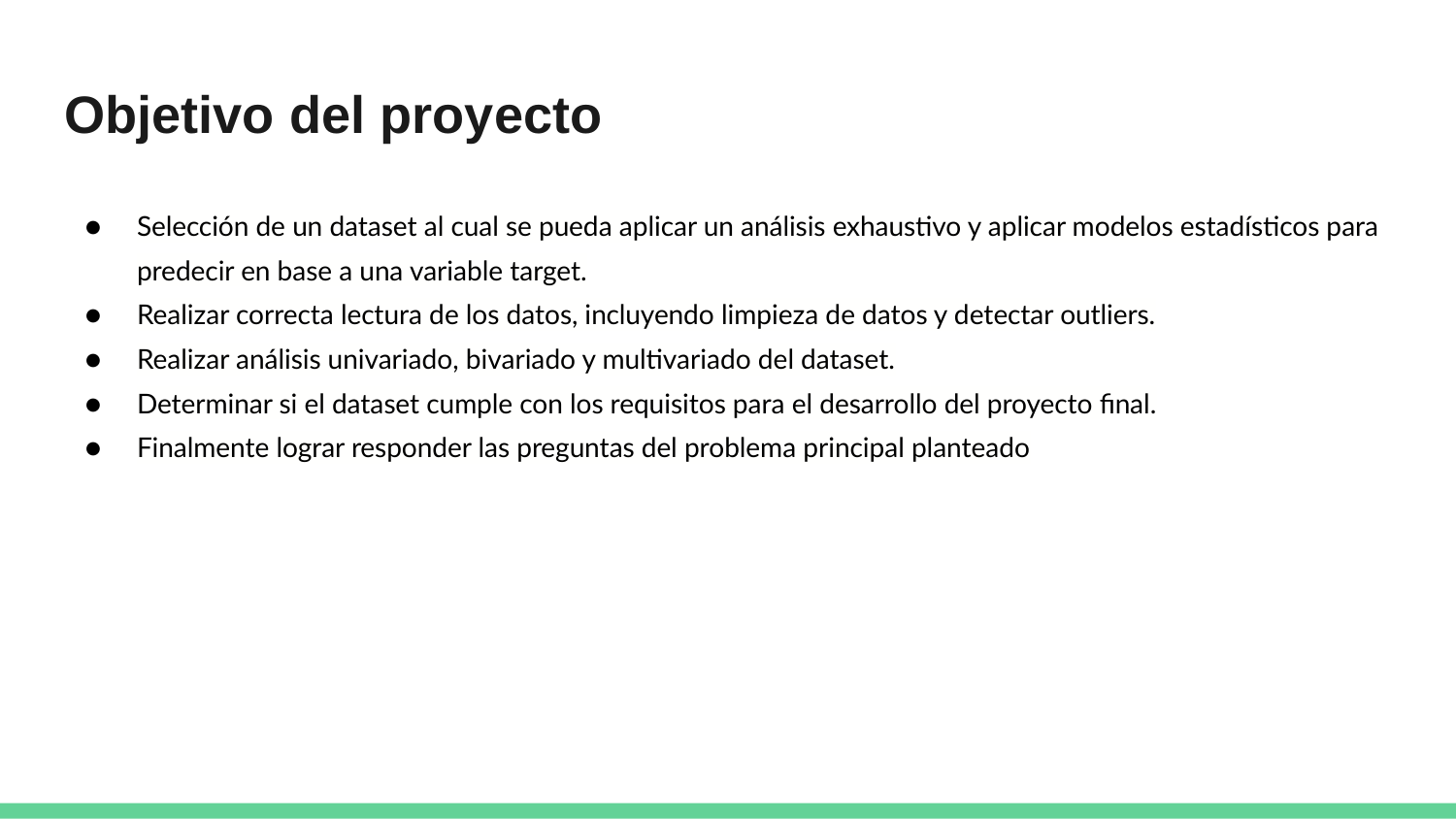

# Objetivo del proyecto
Selección de un dataset al cual se pueda aplicar un análisis exhaustivo y aplicar modelos estadísticos para predecir en base a una variable target.
Realizar correcta lectura de los datos, incluyendo limpieza de datos y detectar outliers.
Realizar análisis univariado, bivariado y multivariado del dataset.
Determinar si el dataset cumple con los requisitos para el desarrollo del proyecto final.
Finalmente lograr responder las preguntas del problema principal planteado